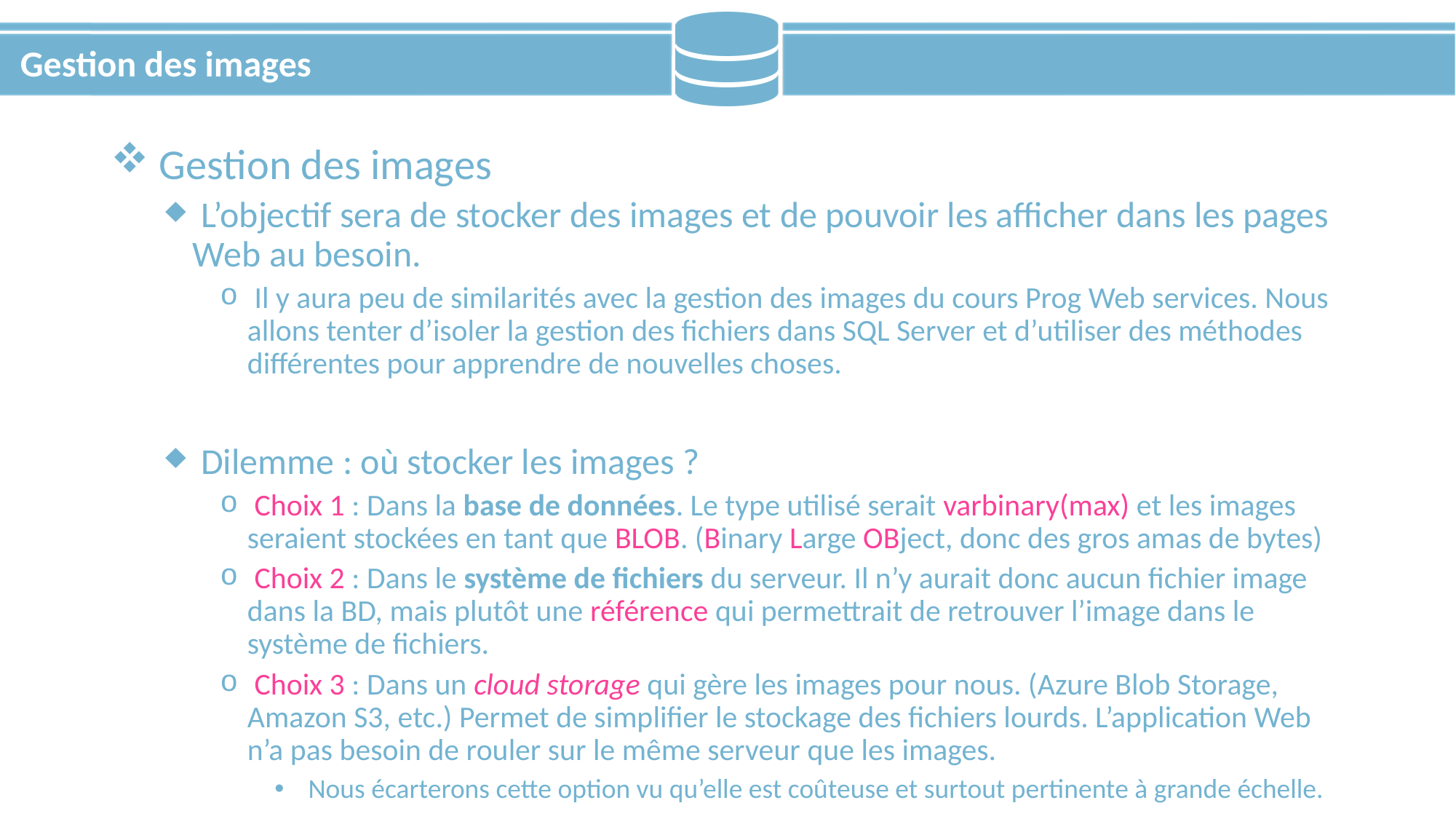

# Gestion des images
 Gestion des images
 L’objectif sera de stocker des images et de pouvoir les afficher dans les pages Web au besoin.
 Il y aura peu de similarités avec la gestion des images du cours Prog Web services. Nous allons tenter d’isoler la gestion des fichiers dans SQL Server et d’utiliser des méthodes différentes pour apprendre de nouvelles choses.

 Dilemme : où stocker les images ?
 Choix 1 : Dans la base de données. Le type utilisé serait varbinary(max) et les images seraient stockées en tant que BLOB. (Binary Large OBject, donc des gros amas de bytes)
 Choix 2 : Dans le système de fichiers du serveur. Il n’y aurait donc aucun fichier image dans la BD, mais plutôt une référence qui permettrait de retrouver l’image dans le système de fichiers.
 Choix 3 : Dans un cloud storage qui gère les images pour nous. (Azure Blob Storage, Amazon S3, etc.) Permet de simplifier le stockage des fichiers lourds. L’application Web n’a pas besoin de rouler sur le même serveur que les images.
 Nous écarterons cette option vu qu’elle est coûteuse et surtout pertinente à grande échelle.